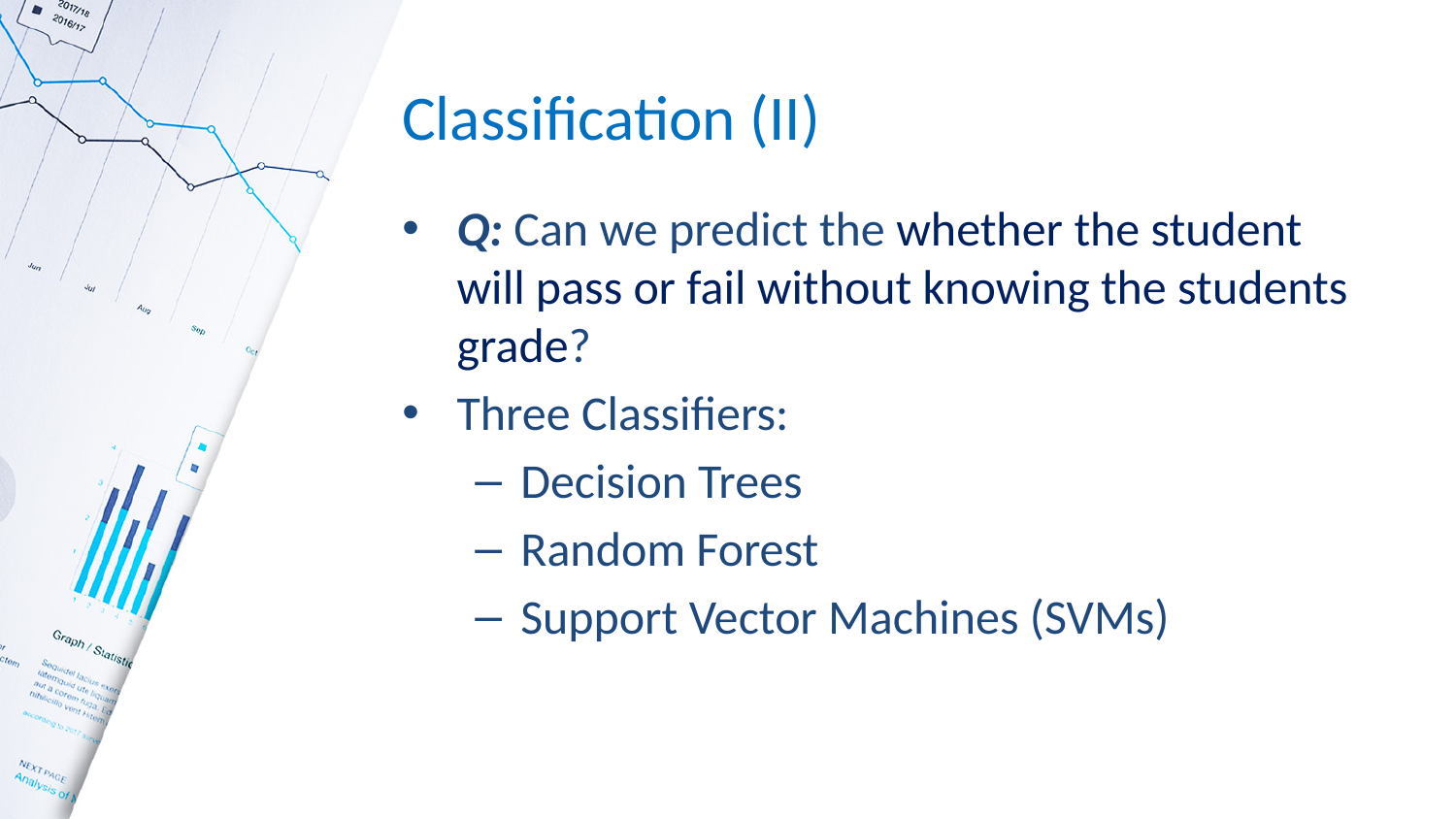

# Classification (II)
Q: Can we predict the whether the student will pass or fail without knowing the students grade?
Three Classifiers:
Decision Trees
Random Forest
Support Vector Machines (SVMs)